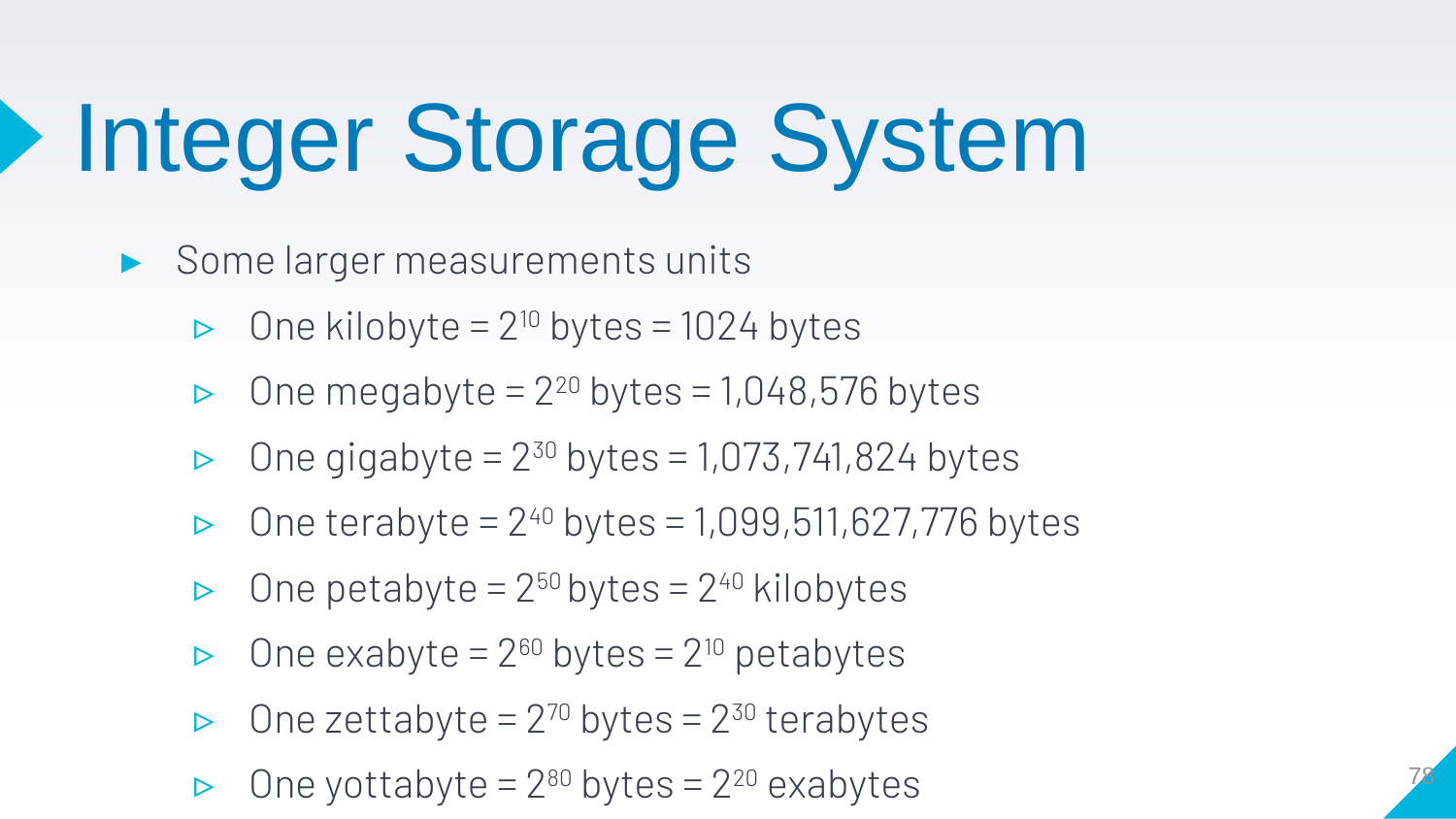

# Integer Storage System
Some larger measurements units
One kilobyte = 210 bytes = 1024 bytes
One megabyte = 220 bytes = 1,048,576 bytes
One gigabyte = 230 bytes = 1,073,741,824 bytes
One terabyte = 240 bytes = 1,099,511,627,776 bytes
One petabyte = 250 bytes = 240 kilobytes
One exabyte = 260 bytes = 210 petabytes
One zettabyte = 270 bytes = 230 terabytes
One yottabyte = 280 bytes = 220 exabytes
78